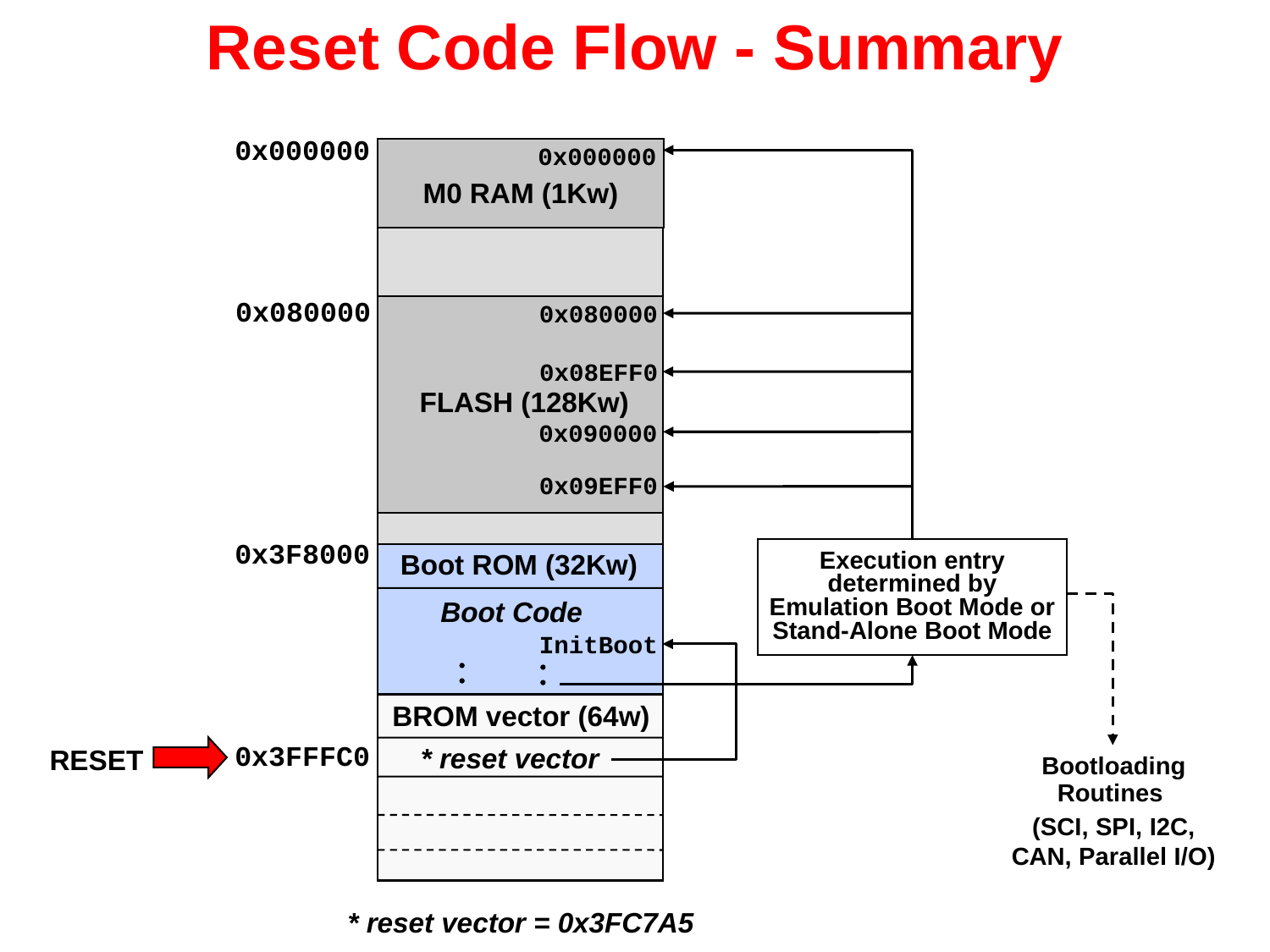

# Reset Code Flow - Summary
0x000000
M0 RAM (1Kw)
0x000000

0x080000
 FLASH (128Kw)
0x080000

0x08EFF0

0x090000

0x09EFF0

0x3F8000
Execution entry
determined by
Emulation Boot Mode or
Stand-Alone Boot Mode

Boot ROM (32Kw)

Boot Code
InitBoot

•
•

•
•

BROM vector (64w)

0x3FFFC0
* reset vector
RESET
Bootloading
Routines
(SCI, SPI, I2C,
CAN, Parallel I/O)

* reset vector = 0x3FC7A5